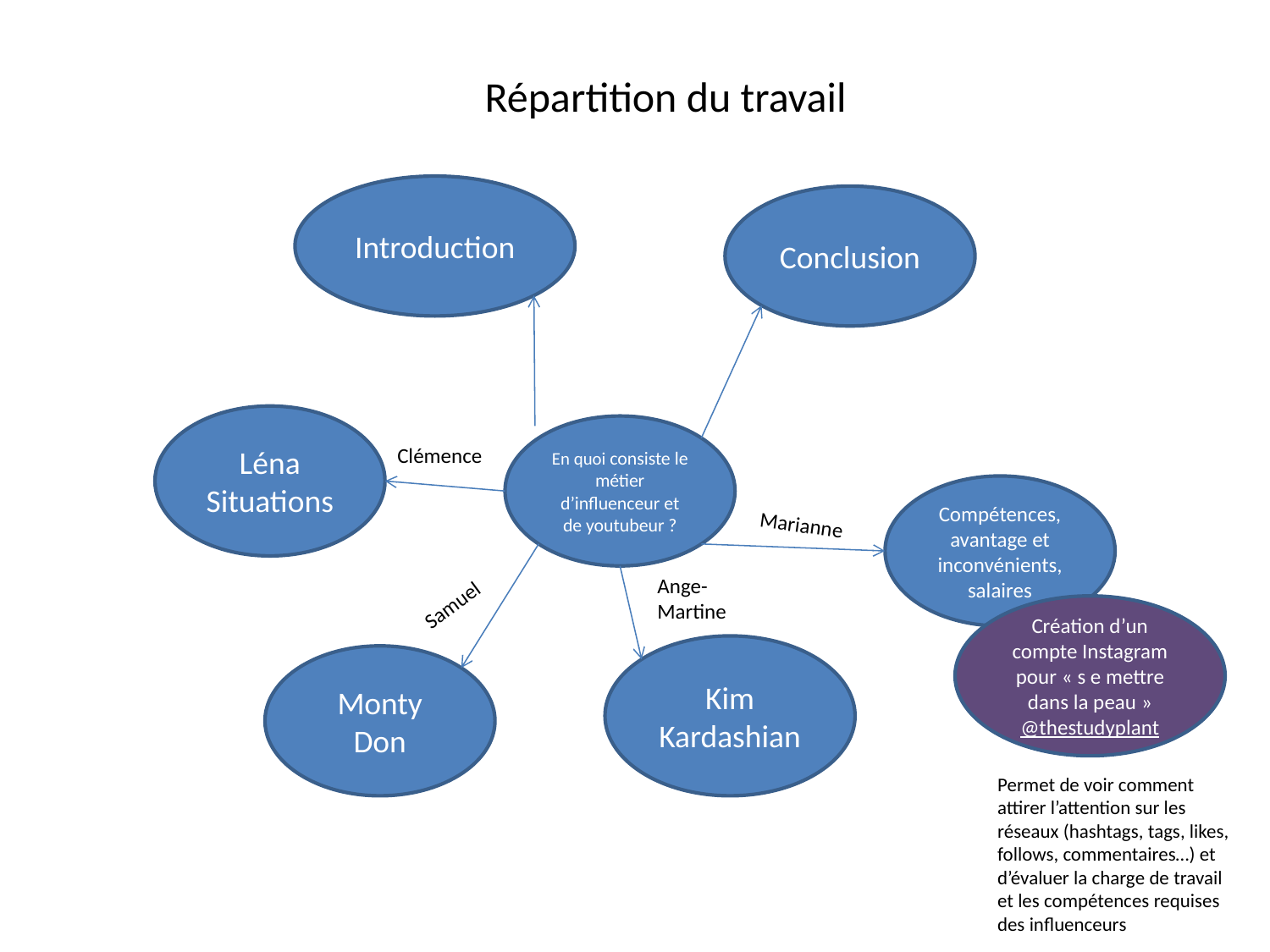

# Répartition du travail
Introduction
Conclusion
Léna Situations
En quoi consiste le métier d’influenceur et de youtubeur ?
Clémence
Compétences, avantage et inconvénients, salaires
Marianne
Ange-Martine
Samuel
Création d’un compte Instagram pour « s e mettre dans la peau »
@thestudyplant
Kim Kardashian
Monty Don
Permet de voir comment attirer l’attention sur les réseaux (hashtags, tags, likes, follows, commentaires…) et d’évaluer la charge de travail et les compétences requises des influenceurs